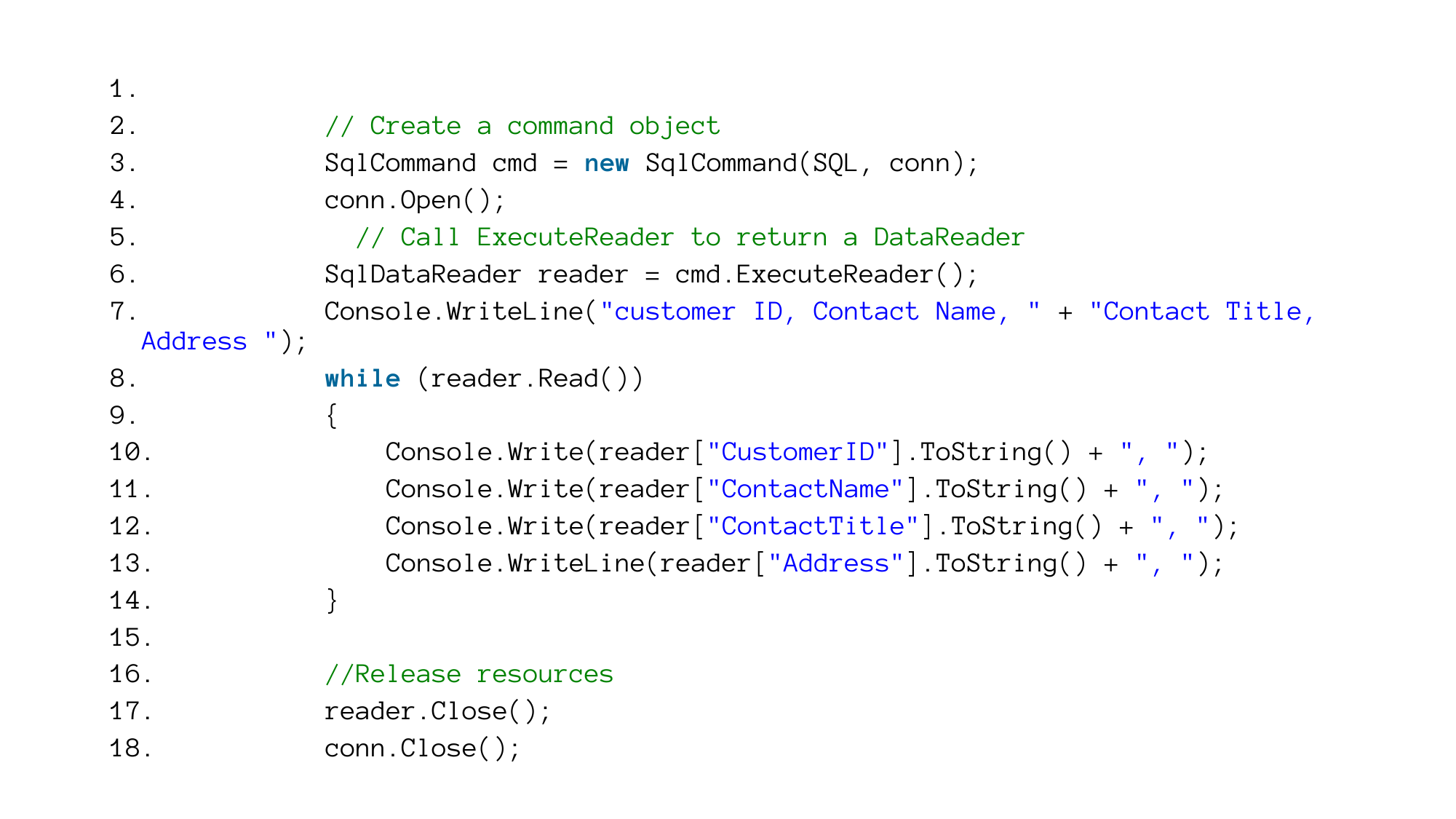

// Create a command object
            SqlCommand cmd = new SqlCommand(SQL, conn);
            conn.Open();
              // Call ExecuteReader to return a DataReader
            SqlDataReader reader = cmd.ExecuteReader();
            Console.WriteLine("customer ID, Contact Name, " + "Contact Title, Address ");
            while (reader.Read())
            {
                Console.Write(reader["CustomerID"].ToString() + ", ");
                Console.Write(reader["ContactName"].ToString() + ", ");
                Console.Write(reader["ContactTitle"].ToString() + ", ");
                Console.WriteLine(reader["Address"].ToString() + ", ");
            }

            //Release resources
            reader.Close();
            conn.Close();